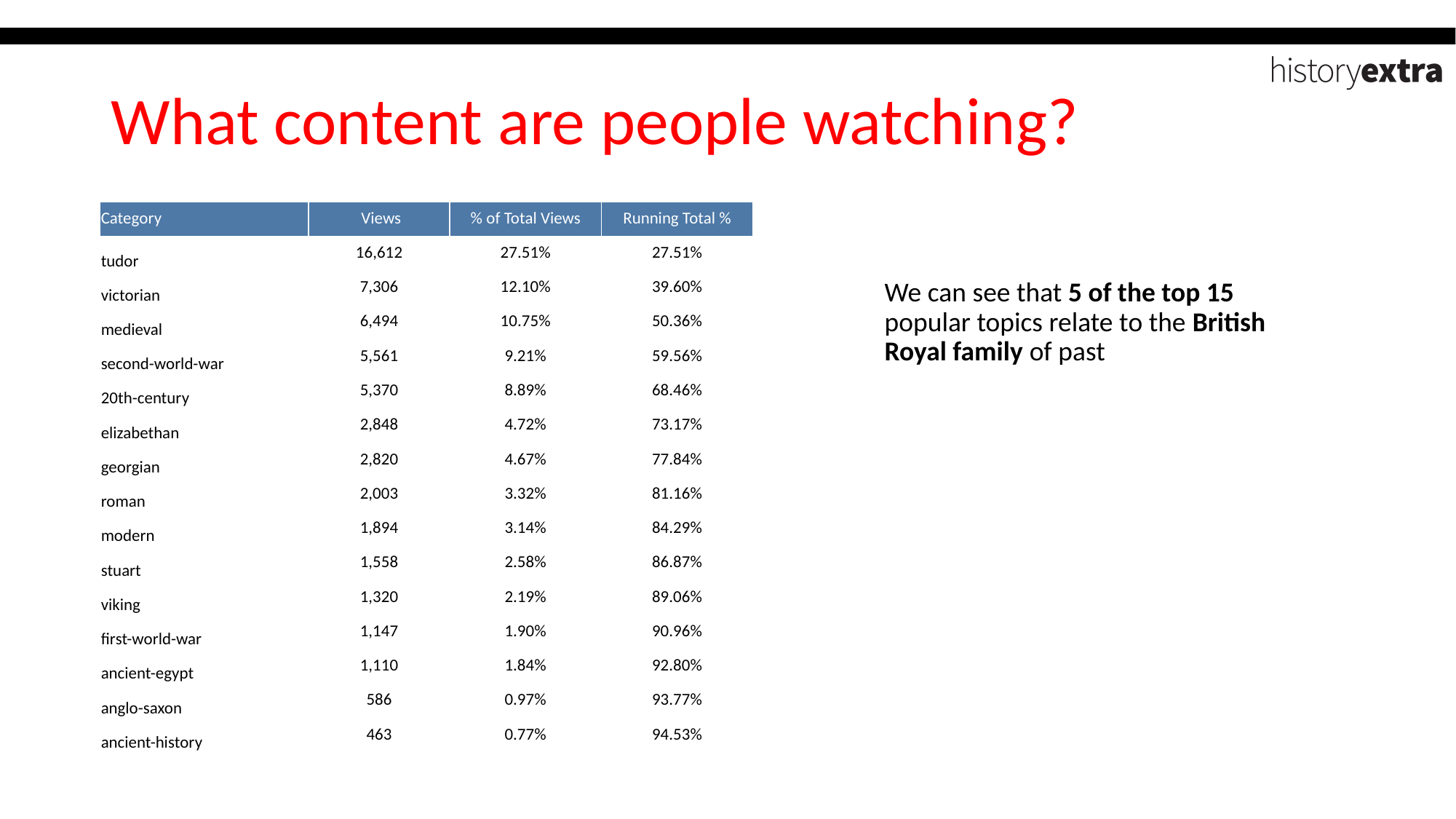

# What content are people watching?
| Category | Views | % of Total Views | Running Total % |
| --- | --- | --- | --- |
| tudor | 16,612 | 27.51% | 27.51% |
| victorian | 7,306 | 12.10% | 39.60% |
| medieval | 6,494 | 10.75% | 50.36% |
| second-world-war | 5,561 | 9.21% | 59.56% |
| 20th-century | 5,370 | 8.89% | 68.46% |
| elizabethan | 2,848 | 4.72% | 73.17% |
| georgian | 2,820 | 4.67% | 77.84% |
| roman | 2,003 | 3.32% | 81.16% |
| modern | 1,894 | 3.14% | 84.29% |
| stuart | 1,558 | 2.58% | 86.87% |
| viking | 1,320 | 2.19% | 89.06% |
| first-world-war | 1,147 | 1.90% | 90.96% |
| ancient-egypt | 1,110 | 1.84% | 92.80% |
| anglo-saxon | 586 | 0.97% | 93.77% |
| ancient-history | 463 | 0.77% | 94.53% |
We can see that 5 of the top 15 popular topics relate to the British Royal family of past